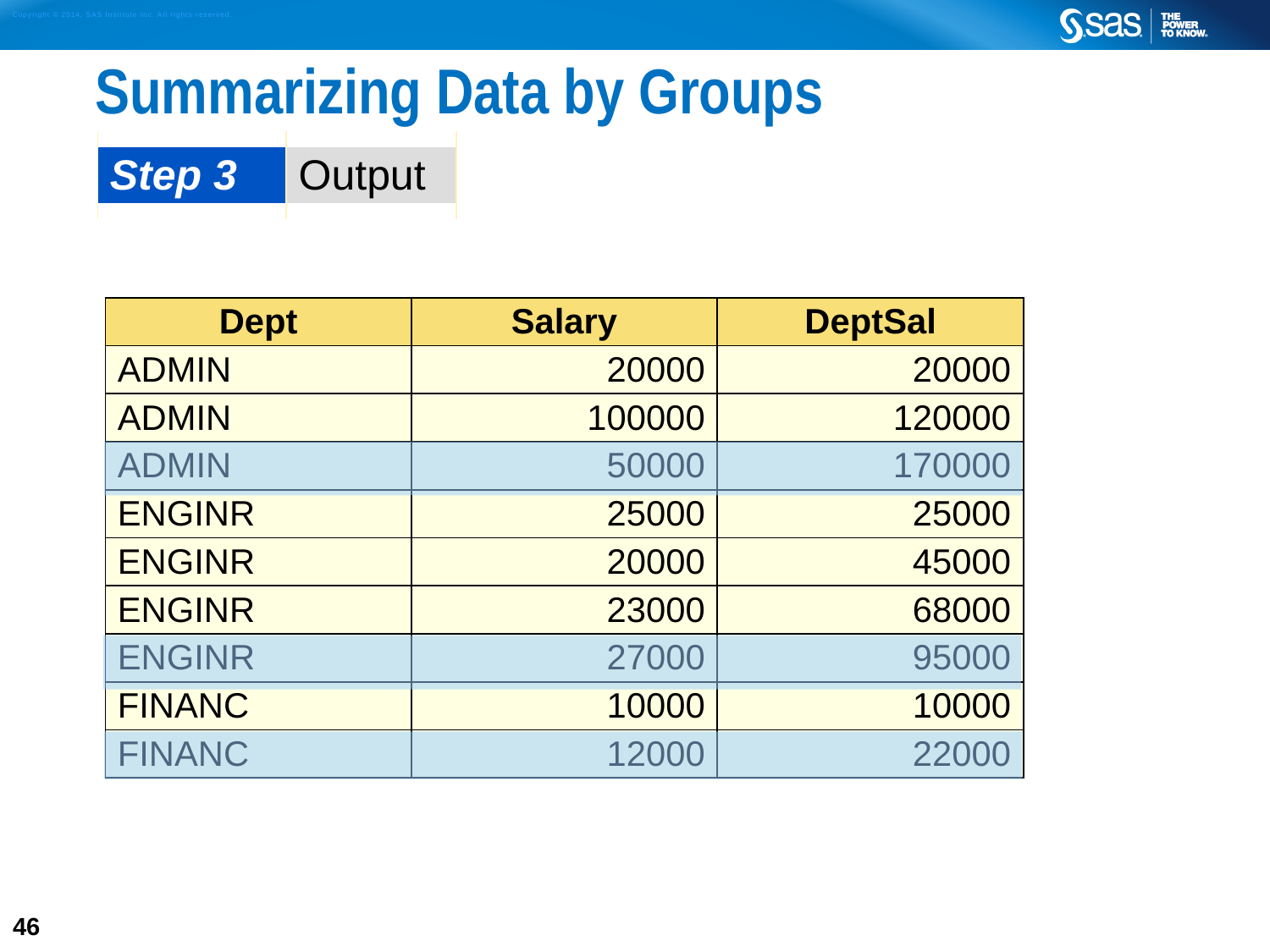

# Summarizing Data by Groups
| Step 3 | Output |
| --- | --- |
|  |  |  |
| --- | --- | --- |
| Dept | Salary | DeptSal |
| ADMIN | 20000 | 20000 |
| ADMIN | 100000 | 120000 |
| ADMIN | 50000 | 170000 |
| ENGINR | 25000 | 25000 |
| ENGINR | 20000 | 45000 |
| ENGINR | 23000 | 68000 |
| ENGINR | 27000 | 95000 |
| FINANC | 10000 | 10000 |
| FINANC | 12000 | 22000 |

46